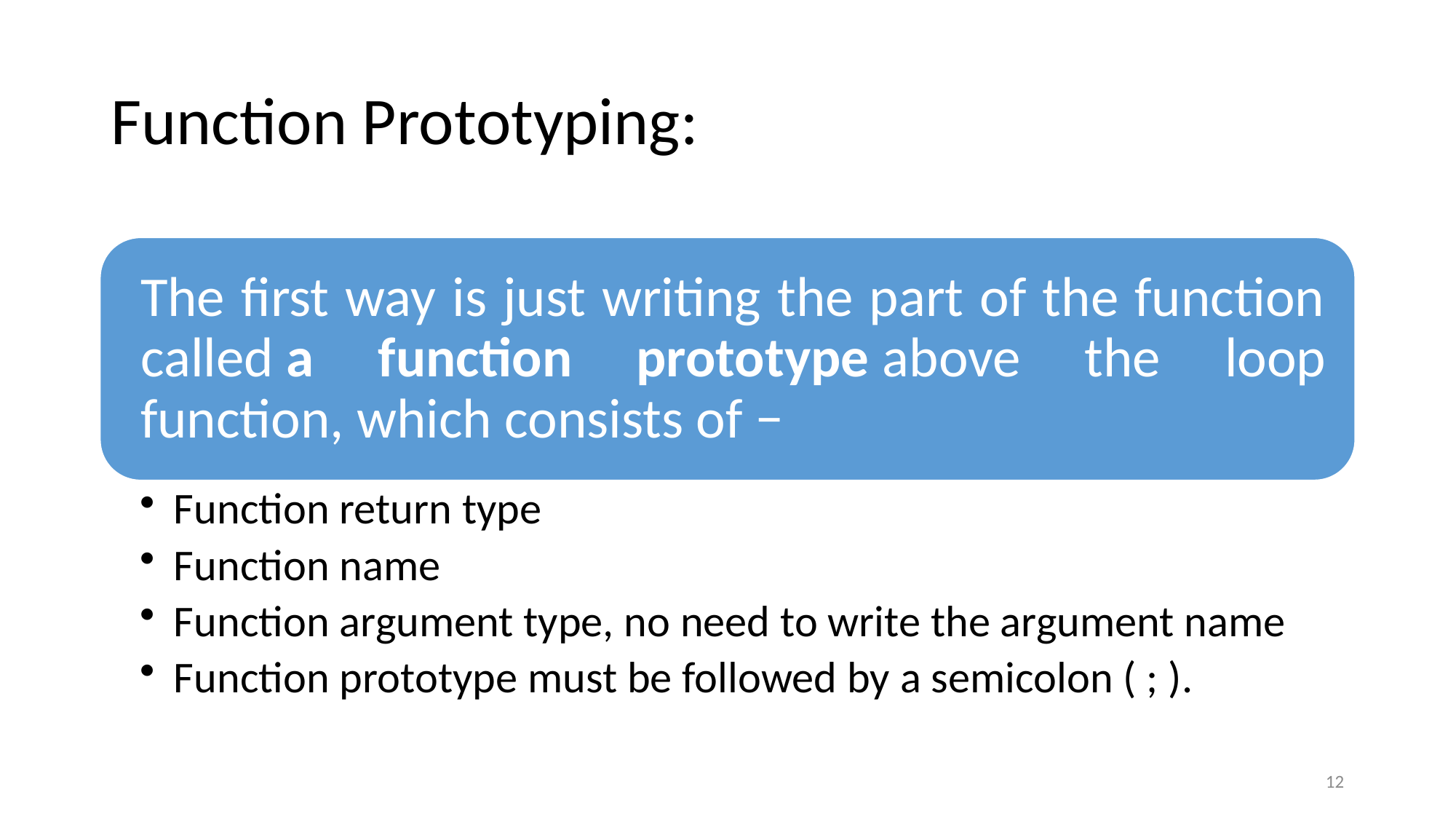

# Function Prototyping:
The first way is just writing the part of the function called a function prototype above the loop function, which consists of −
Function return type
Function name
Function argument type, no need to write the argument name
Function prototype must be followed by a semicolon ( ; ).
12